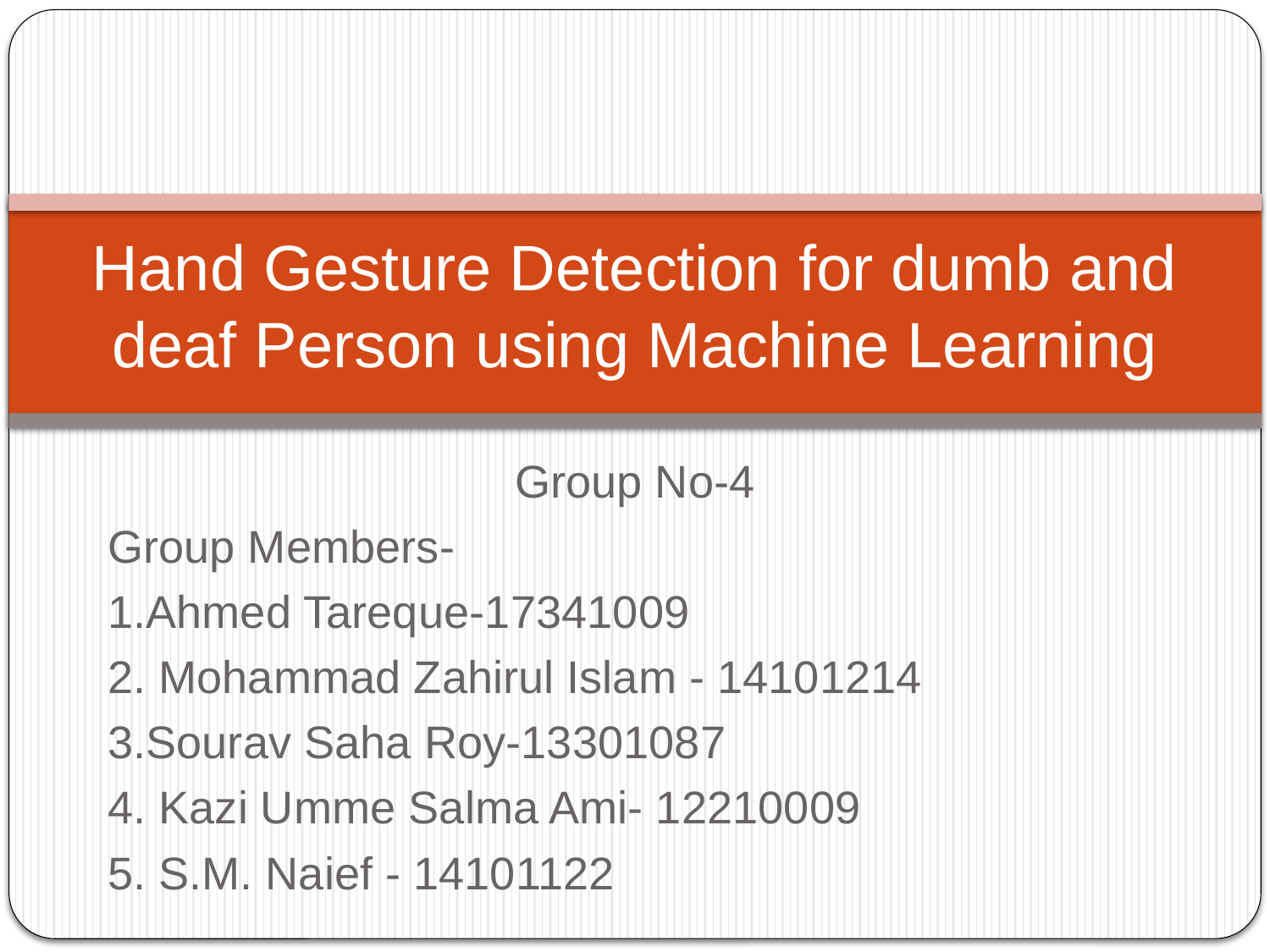

# Hand Gesture Detection for dumb and deaf Person using Machine Learning

Group No-4
Group Members-
1.Ahmed Tareque-17341009
2. Mohammad Zahirul Islam - 14101214
3.Sourav Saha Roy-13301087
4. Kazi Umme Salma Ami- 12210009
5. S.M. Naief - 14101122